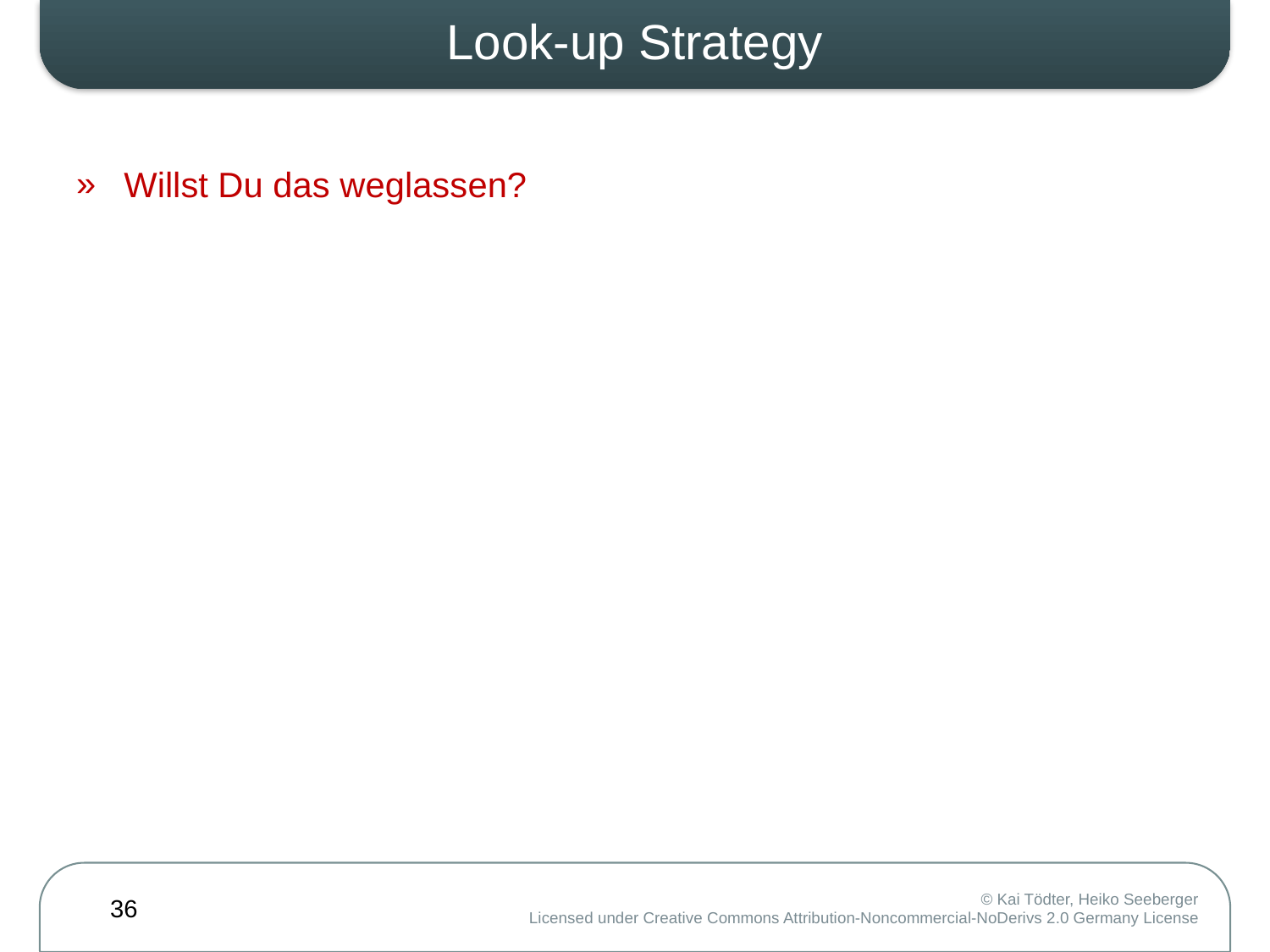

# Look-up Strategy
Willst Du das weglassen?
36